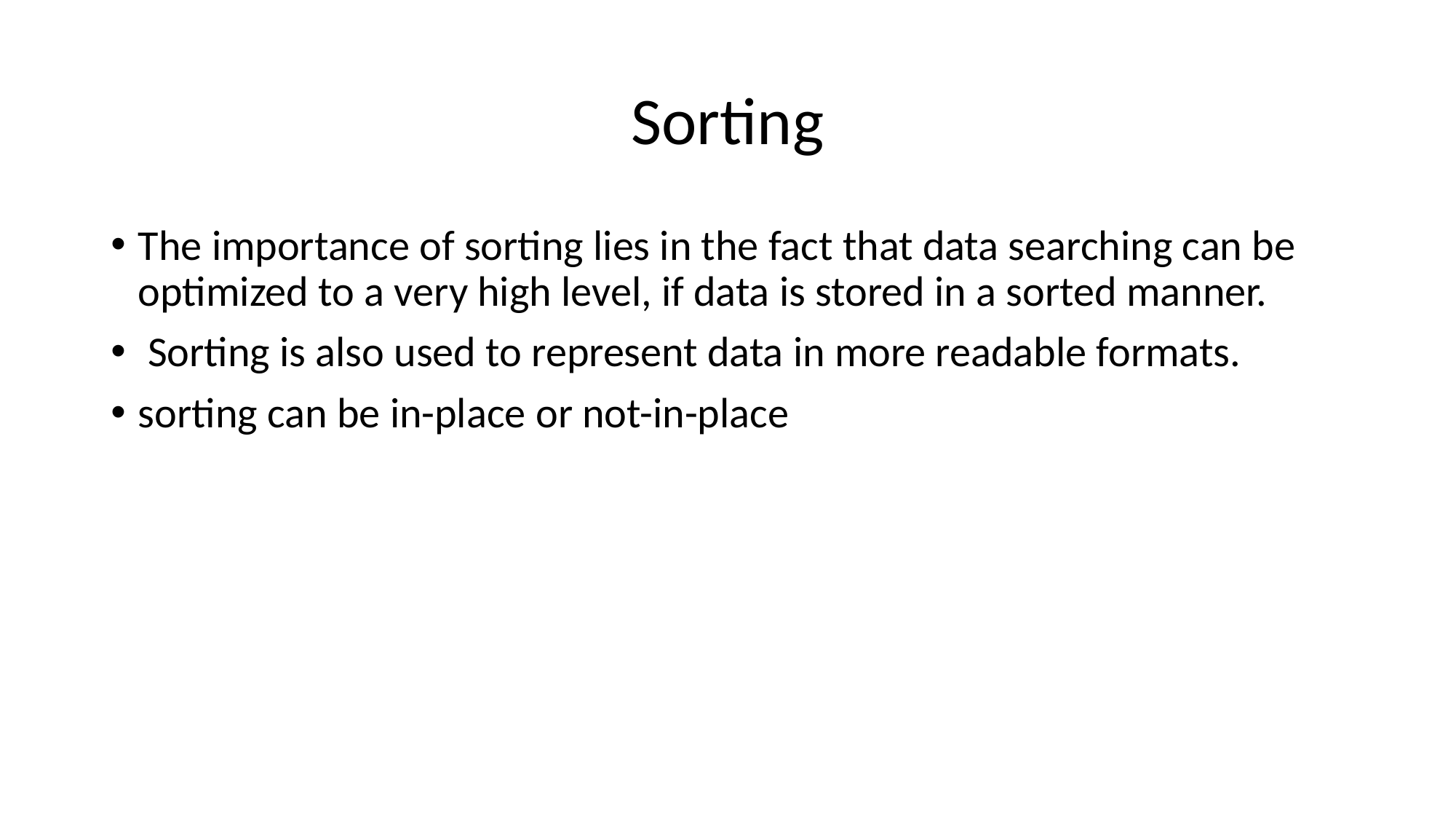

# Sorting
The importance of sorting lies in the fact that data searching can be optimized to a very high level, if data is stored in a sorted manner.
 Sorting is also used to represent data in more readable formats.
sorting can be in-place or not-in-place